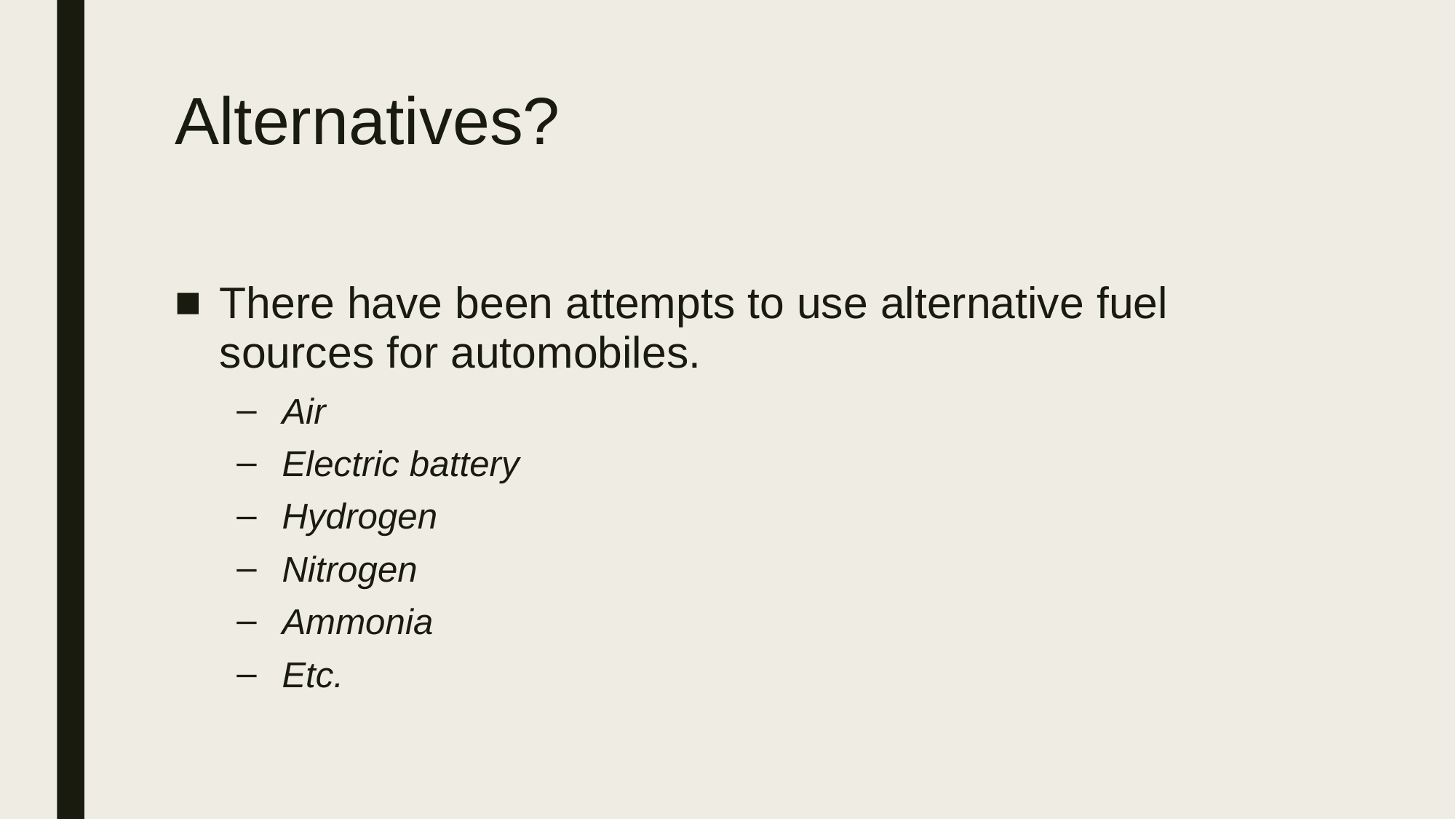

# Alternatives?
There have been attempts to use alternative fuel sources for automobiles.
Air
Electric battery
Hydrogen
Nitrogen
Ammonia
Etc.